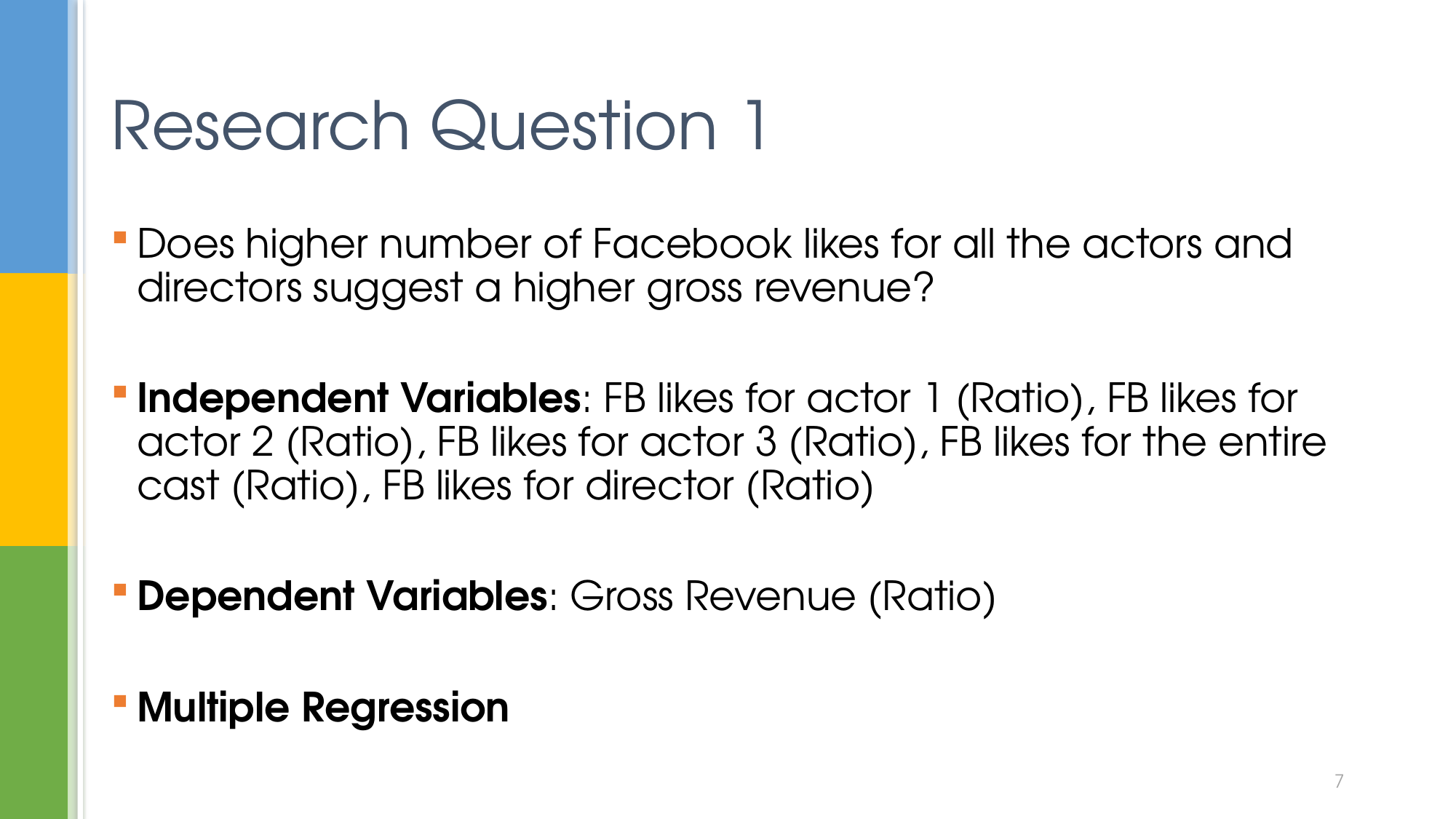

# Research Question 1
Does higher number of Facebook likes for all the actors and directors suggest a higher gross revenue?

Independent Variables: FB likes for actor 1 (Ratio), FB likes for actor 2 (Ratio), FB likes for actor 3 (Ratio), FB likes for the entire cast (Ratio), FB likes for director (Ratio)

Dependent Variables: Gross Revenue (Ratio)

Multiple Regression

7